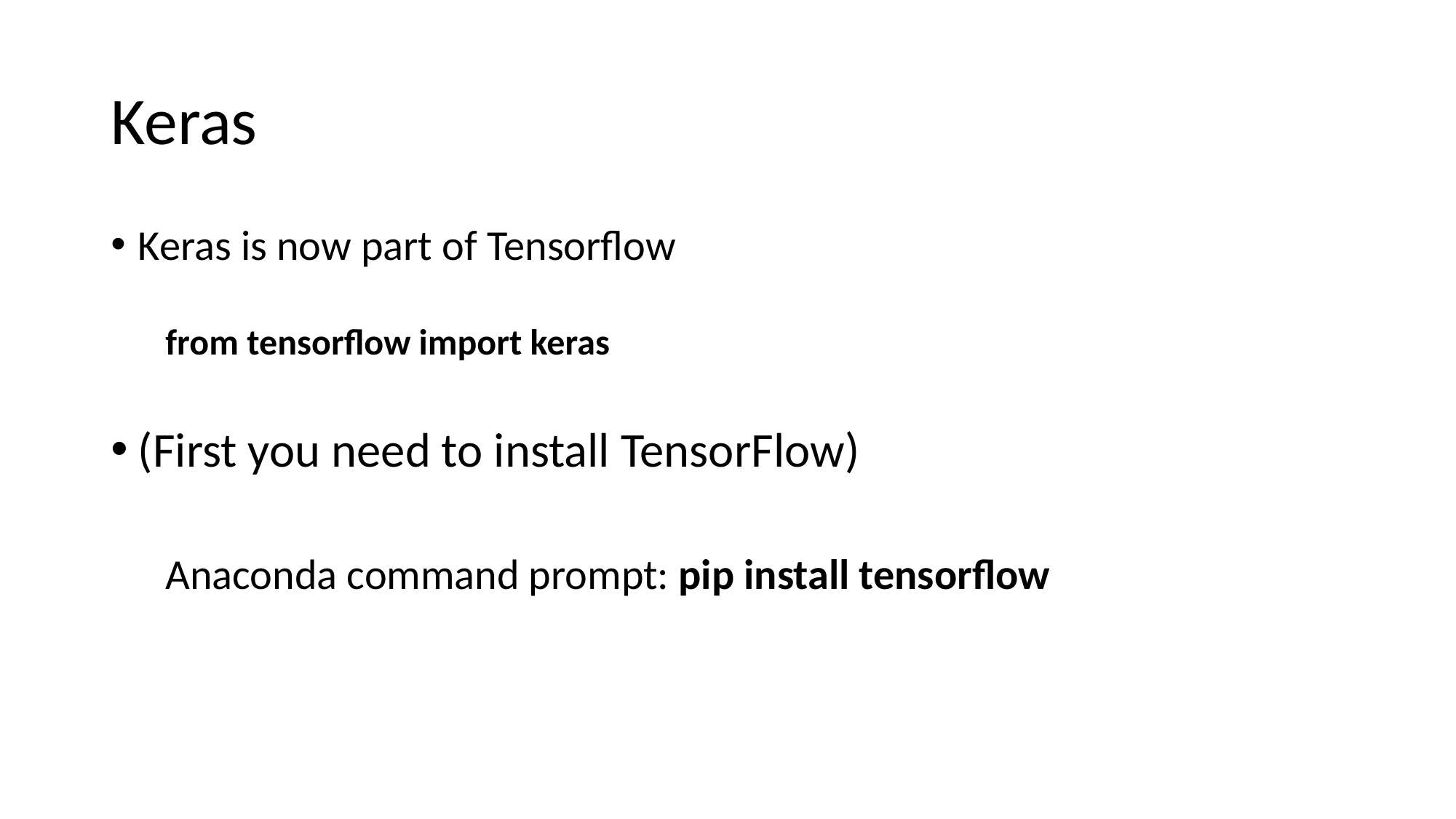

# Keras
Keras is now part of Tensorflow

from tensorflow import keras

(First you need to install TensorFlow)

Anaconda command prompt: pip install tensorflow